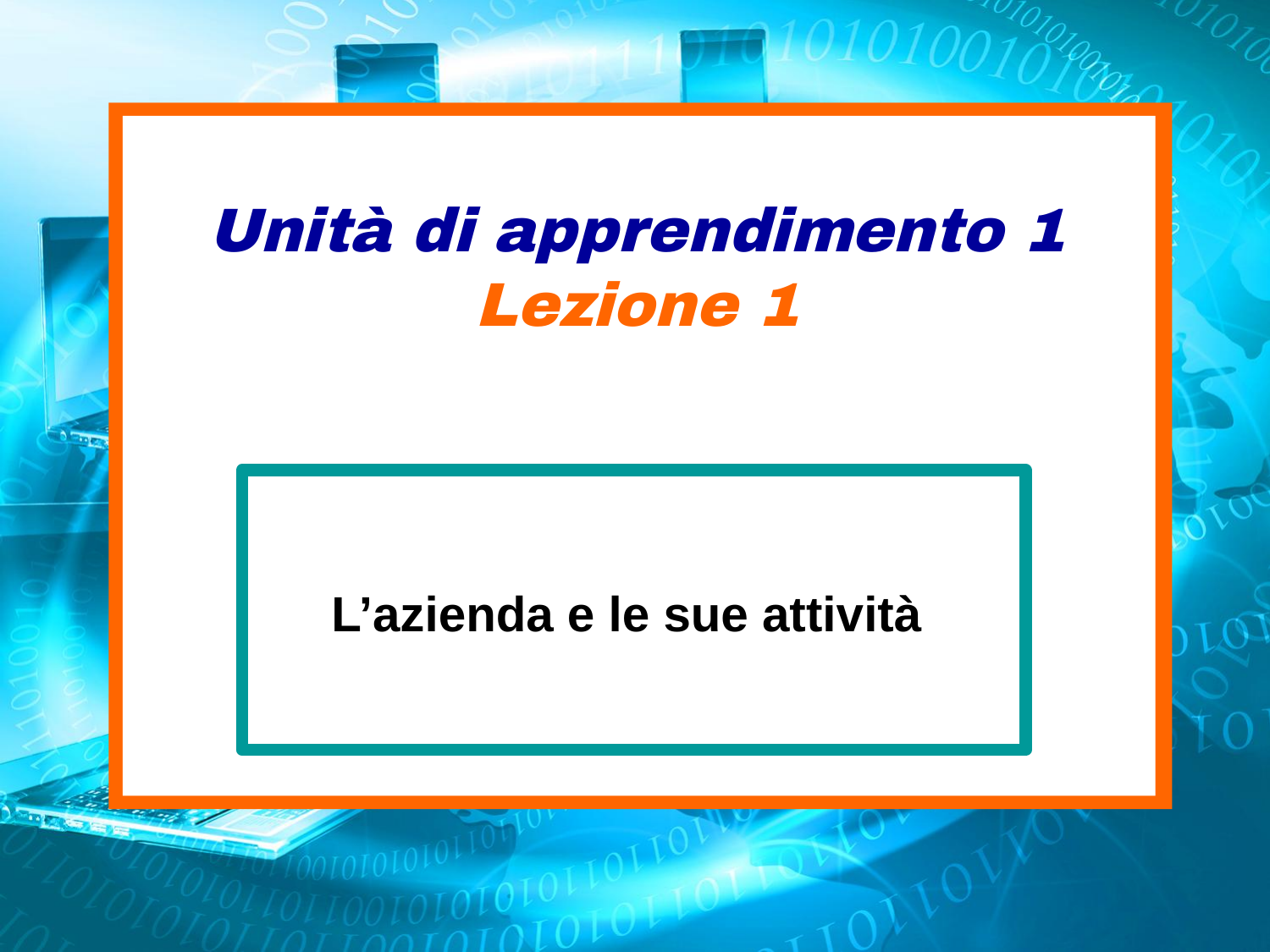

# Unità di apprendimento 1 Lezione 1
L’azienda e le sue attività